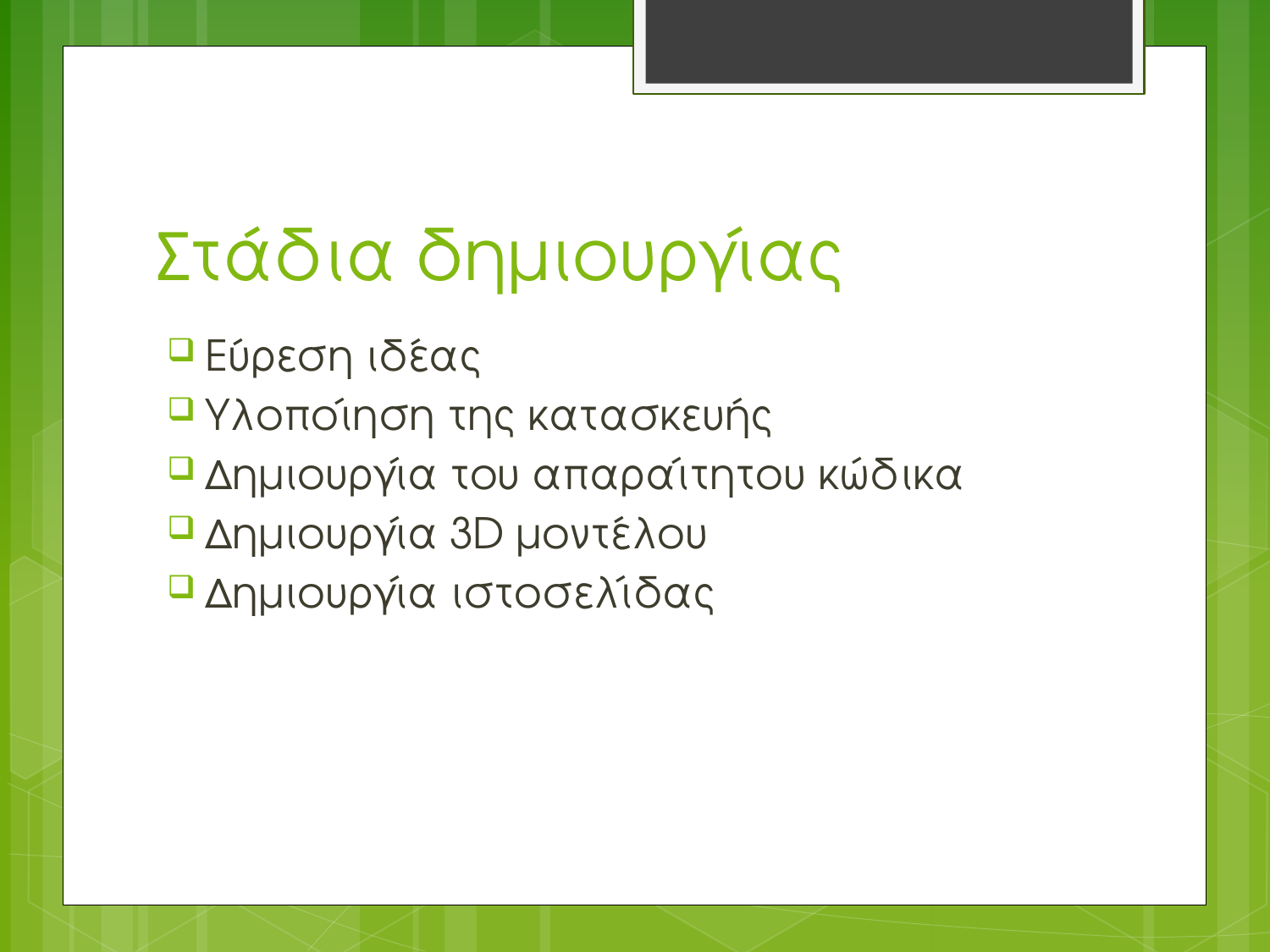

# Στάδια δημιουργίας
Εύρεση ιδέας
Υλοποίηση της κατασκευής
Δημιουργία του απαραίτητου κώδικα
Δημιουργία 3D μοντέλου
Δημιουργία ιστοσελίδας